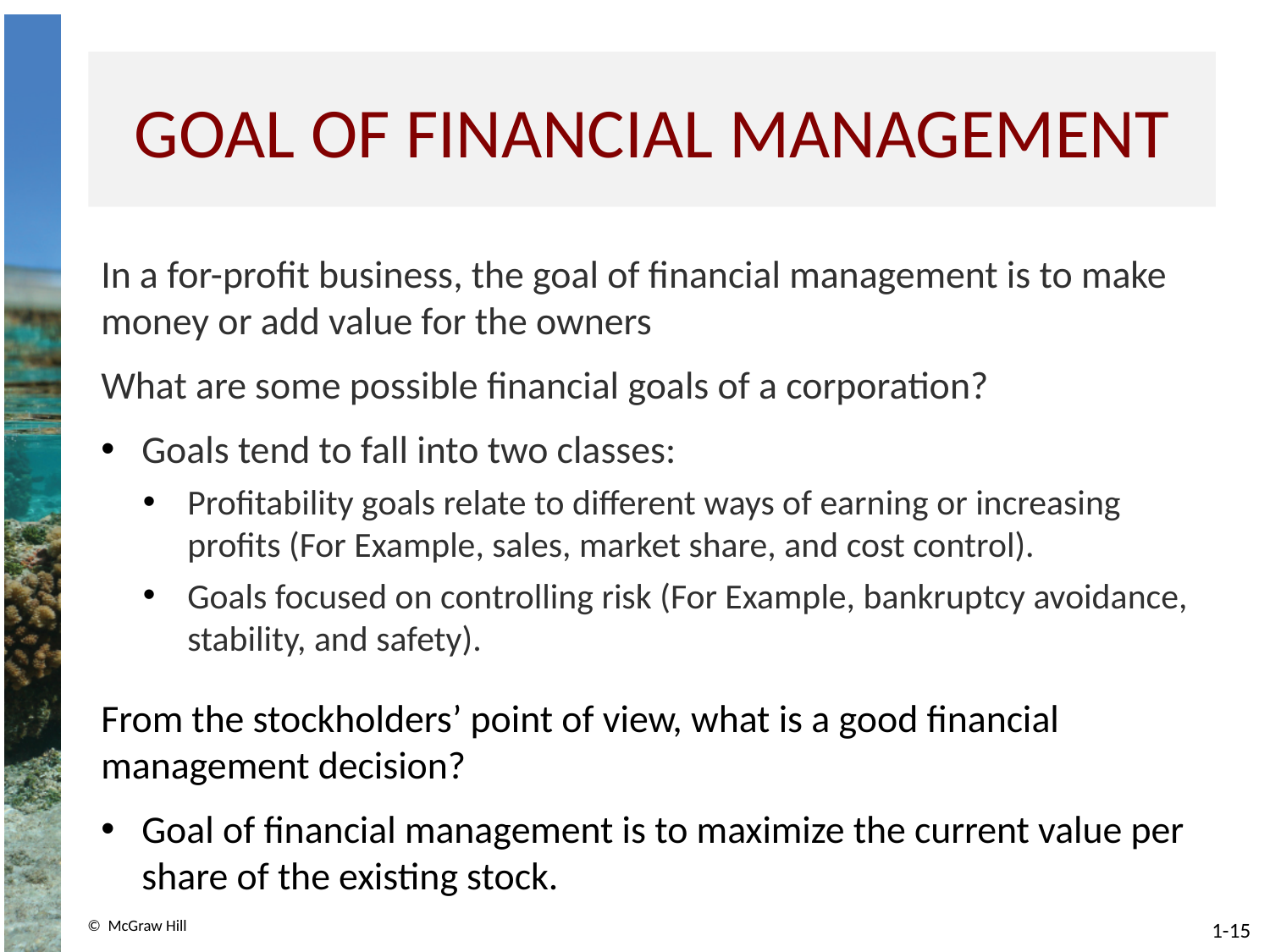

# Goal of Financial Management
In a for-profit business, the goal of financial management is to make money or add value for the owners
What are some possible financial goals of a corporation?
Goals tend to fall into two classes:
Profitability goals relate to different ways of earning or increasing profits (For Example, sales, market share, and cost control).
Goals focused on controlling risk (For Example, bankruptcy avoidance, stability, and safety).
From the stockholders’ point of view, what is a good financial management decision?
Goal of financial management is to maximize the current value per share of the existing stock.